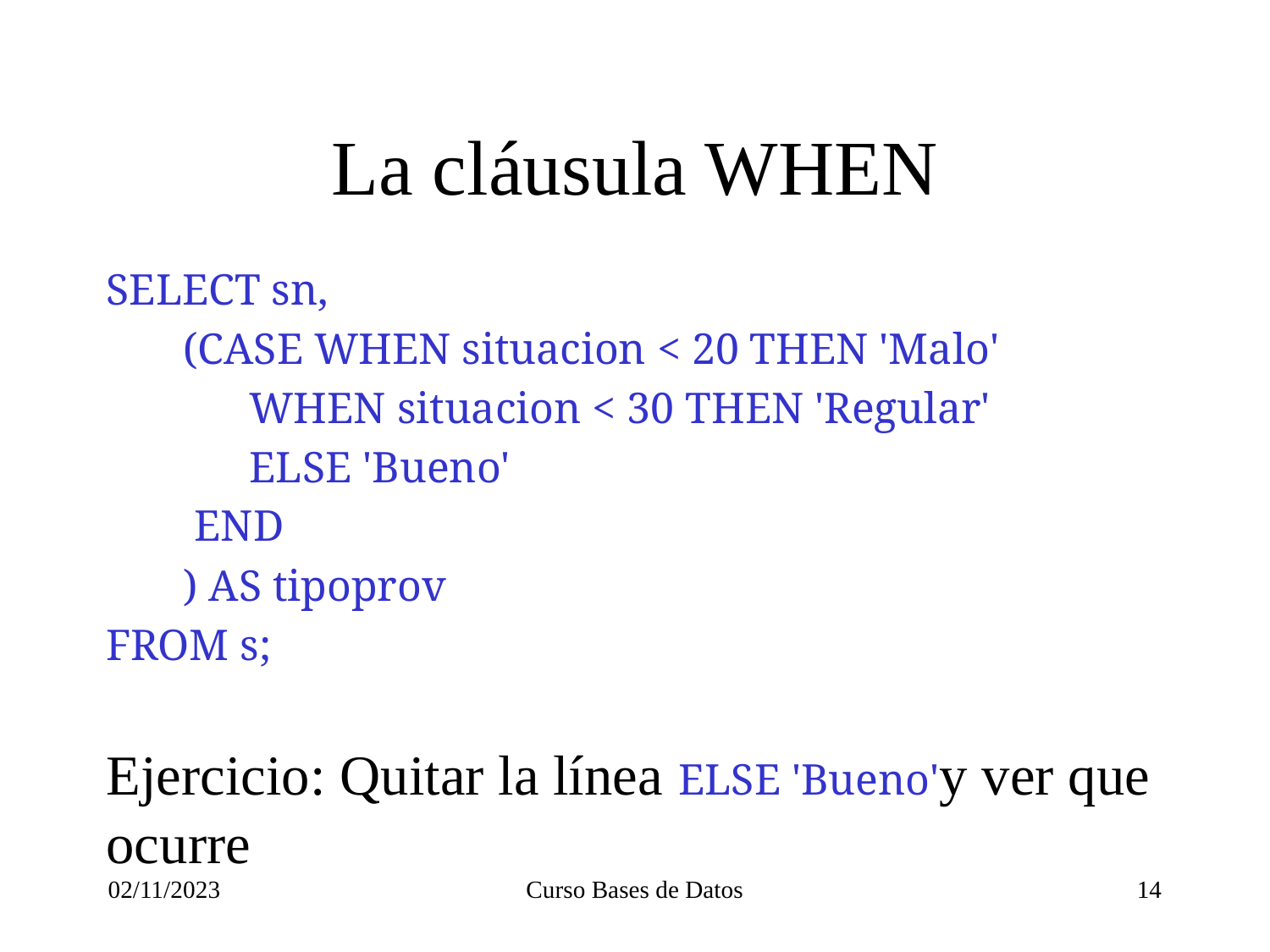

# La cláusula WHEN
SELECT sn,
       (CASE WHEN situacion < 20 THEN 'Malo'
             WHEN situacion < 30 THEN 'Regular'
             ELSE 'Bueno'
        END
       ) AS tipoprov
FROM s;

Ejercicio: Quitar la línea ELSE 'Bueno'y ver que ocurre

02/11/2023
Curso Bases de Datos
14